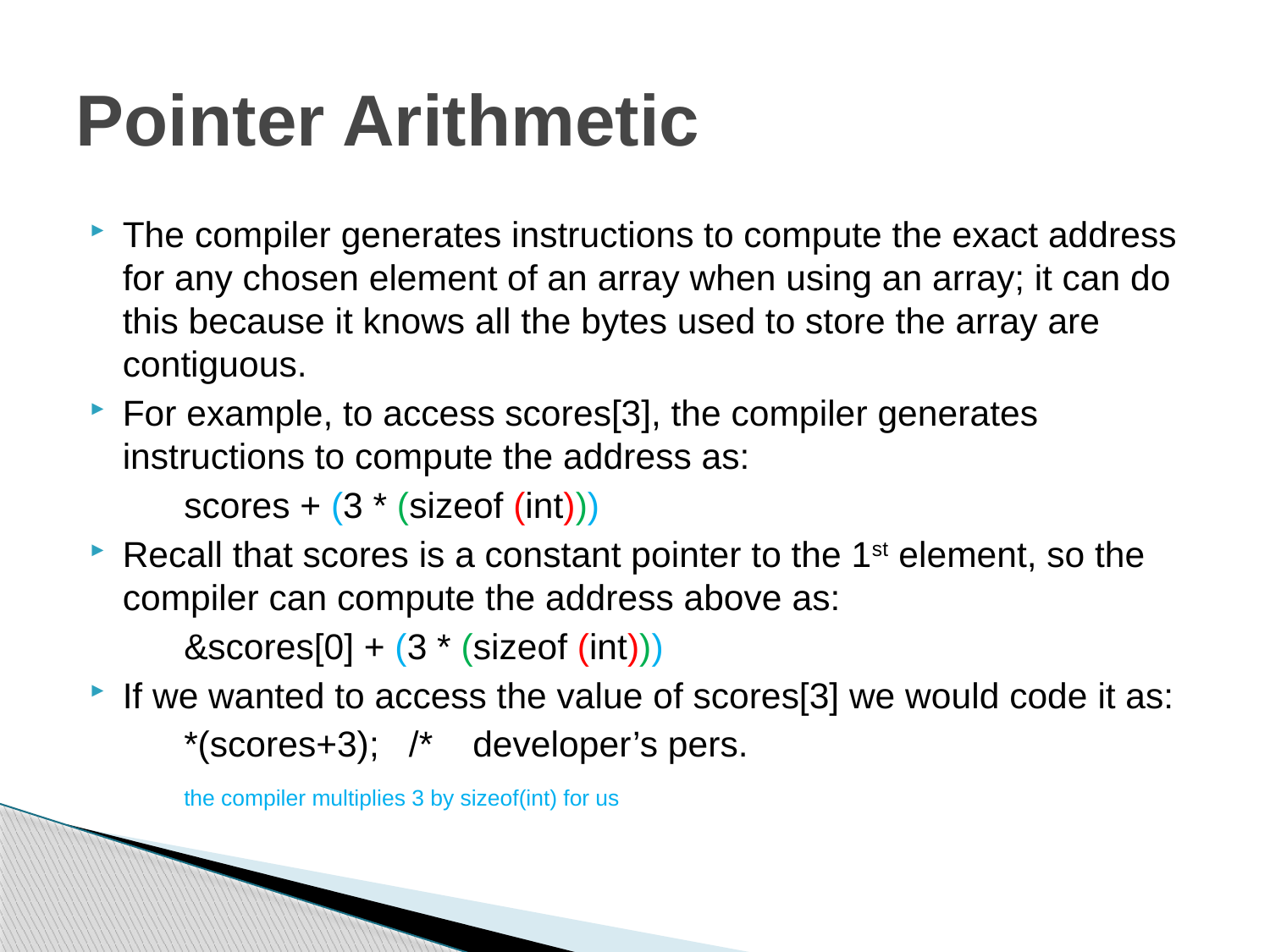

# Pointer Arithmetic
The compiler generates instructions to compute the exact address for any chosen element of an array when using an array; it can do this because it knows all the bytes used to store the array are contiguous.
For example, to access scores[3], the compiler generates instructions to compute the address as:
	scores + (3 * (sizeof (int)))
Recall that scores is a constant pointer to the 1st element, so the compiler can compute the address above as:
	&scores[0] + (3 * (sizeof (int)))
If we wanted to access the value of scores[3] we would code it as:
	*(scores+3);   /*    developer’s pers.
	the compiler multiplies 3 by sizeof(int) for us